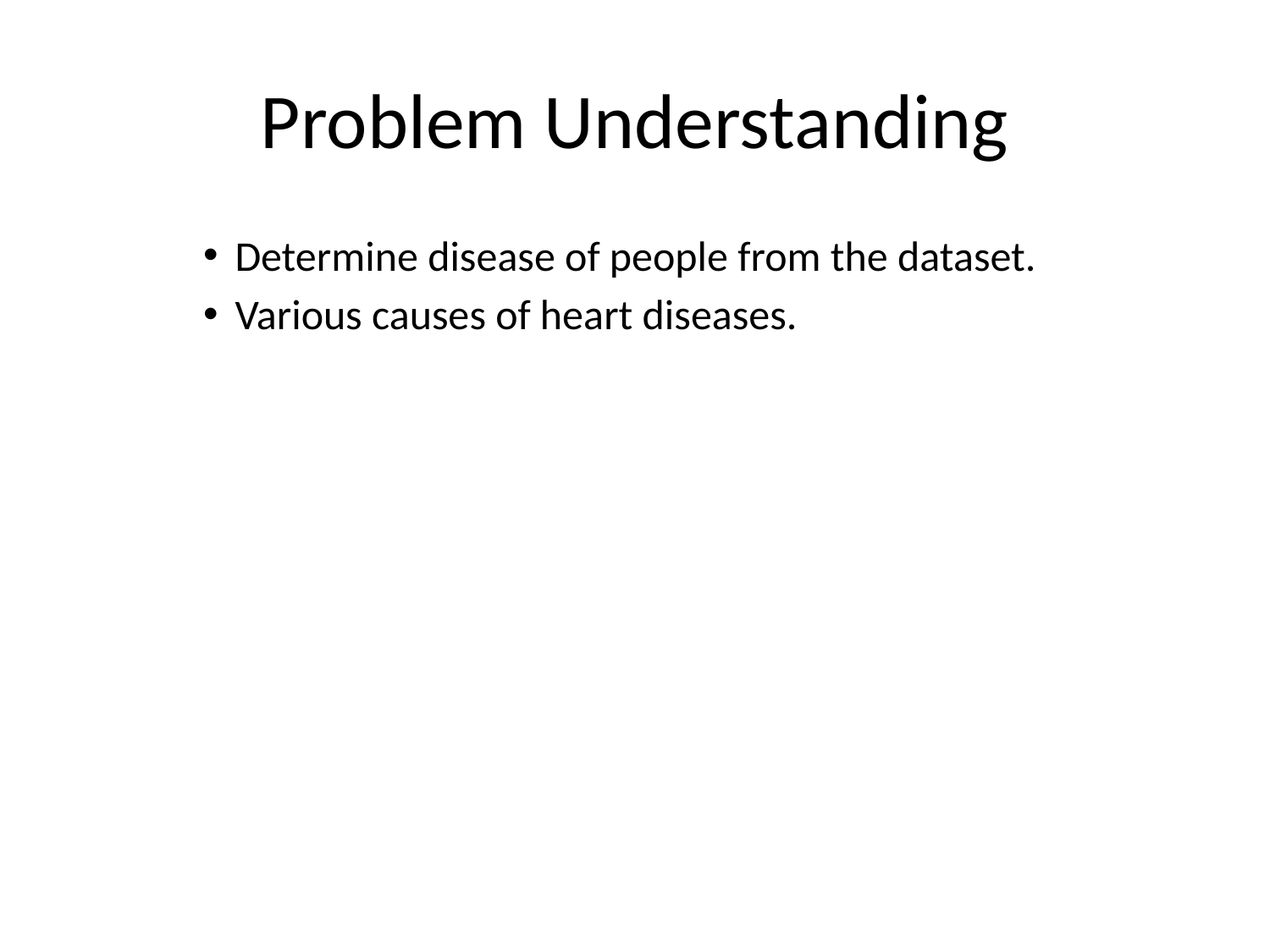

# Problem Understanding
Determine disease of people from the dataset.
Various causes of heart diseases.